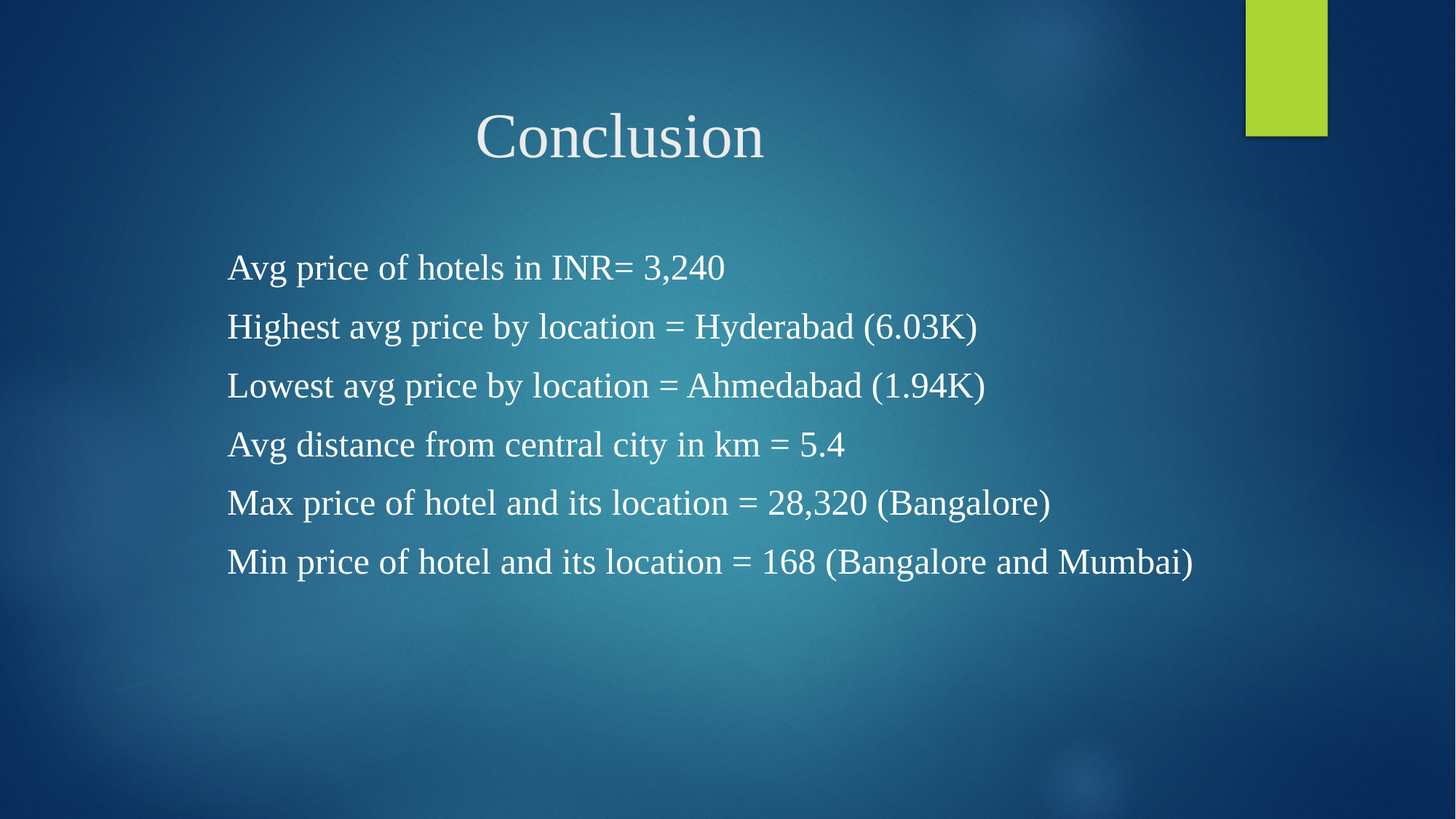

# Conclusion
Avg price of hotels in INR= 3,240
Highest avg price by location = Hyderabad (6.03K)
Lowest avg price by location = Ahmedabad (1.94K)
Avg distance from central city in km = 5.4
Max price of hotel and its location = 28,320 (Bangalore)
Min price of hotel and its location = 168 (Bangalore and Mumbai)